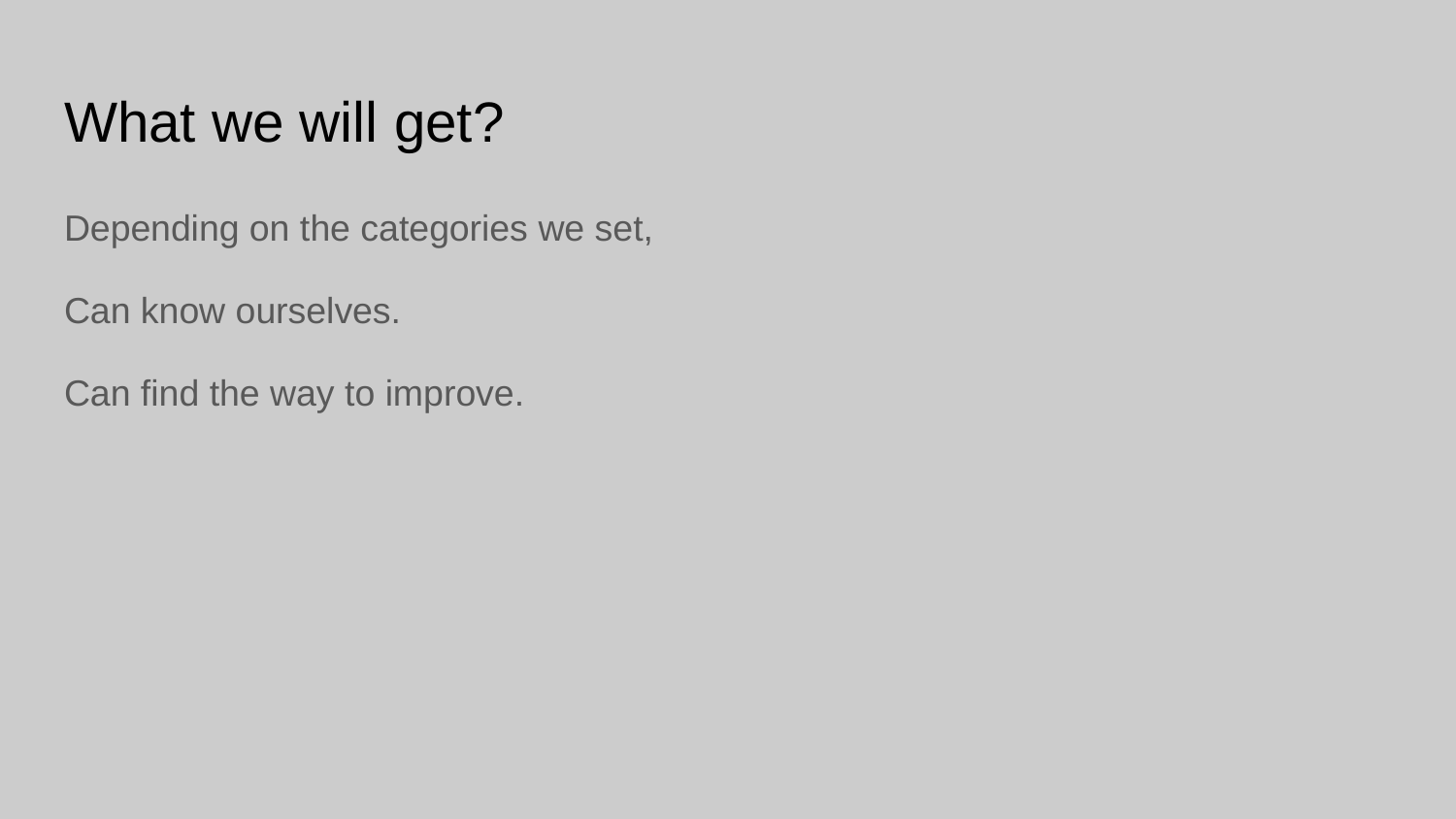

# What we will get?
Depending on the categories we set,
Can know ourselves.
Can find the way to improve.